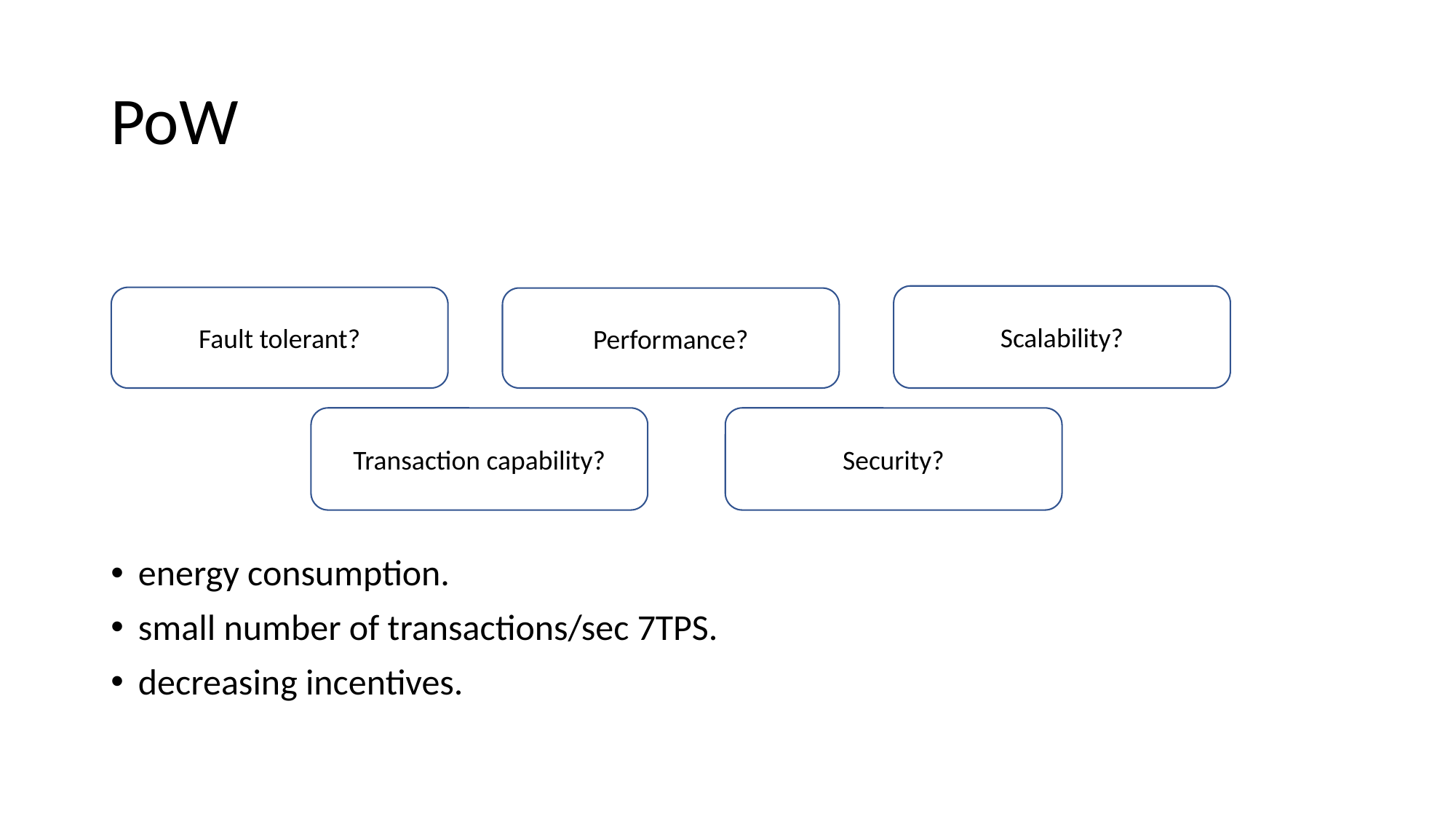

# PoW

energy consumption.
small number of transactions/sec 7TPS.
decreasing incentives.

Scalability?
Fault tolerant?
Performance?
Transaction capability?
Security?